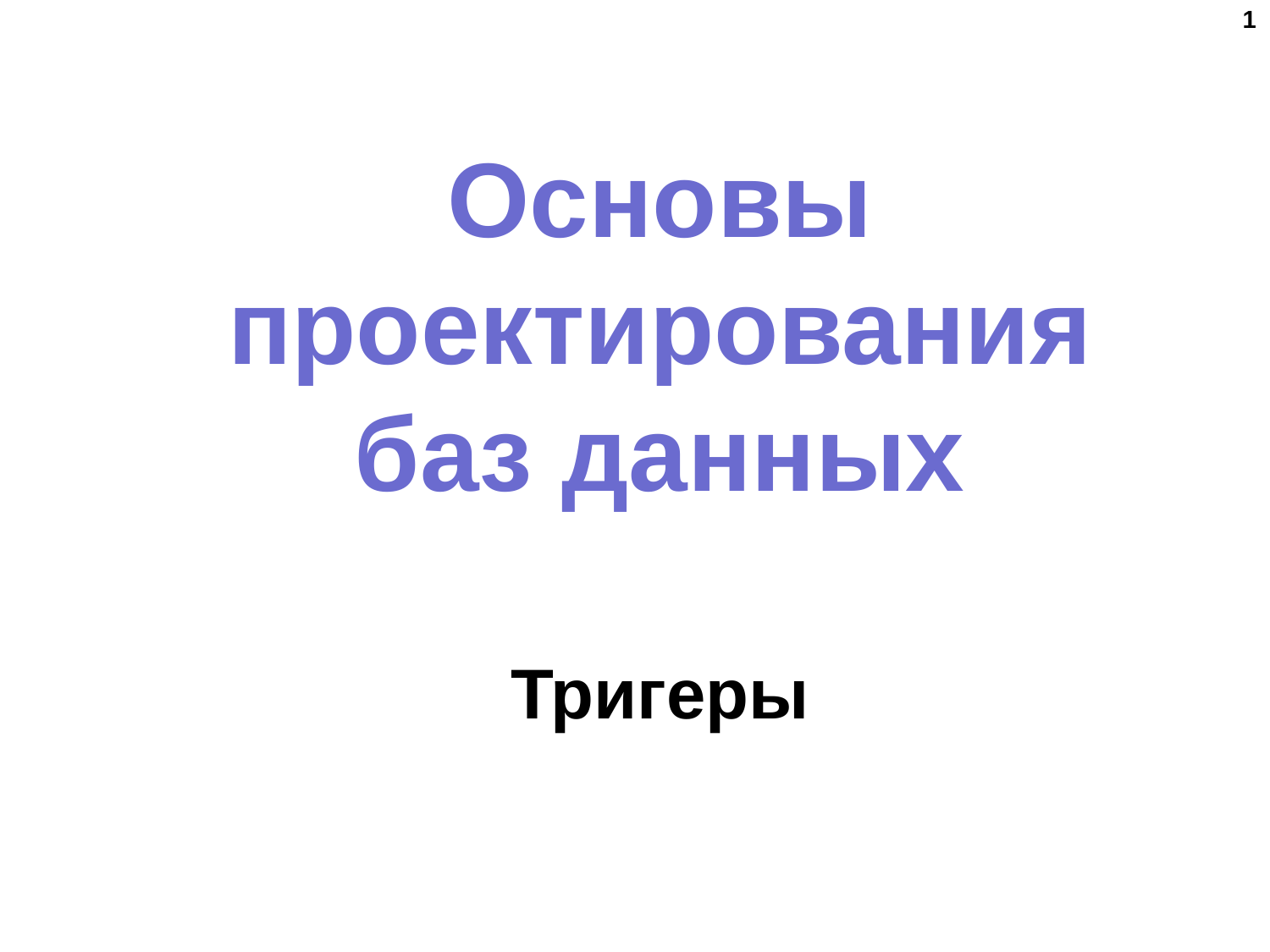

1
# Основы проектирования баз данных
Тригеры